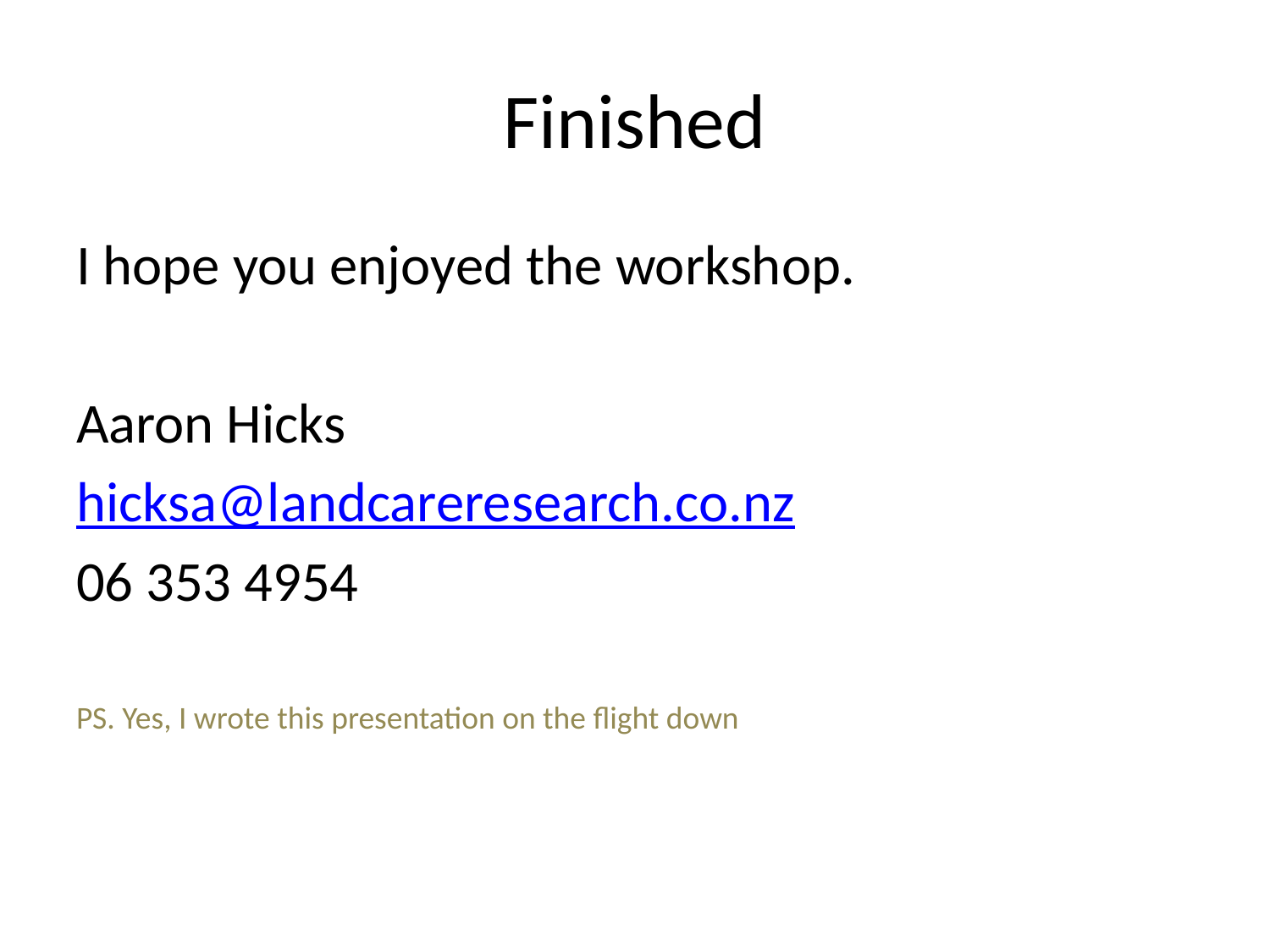

# Finished
I hope you enjoyed the workshop.

Aaron Hicks
hicksa@landcareresearch.co.nz
06 353 4954

PS. Yes, I wrote this presentation on the flight down